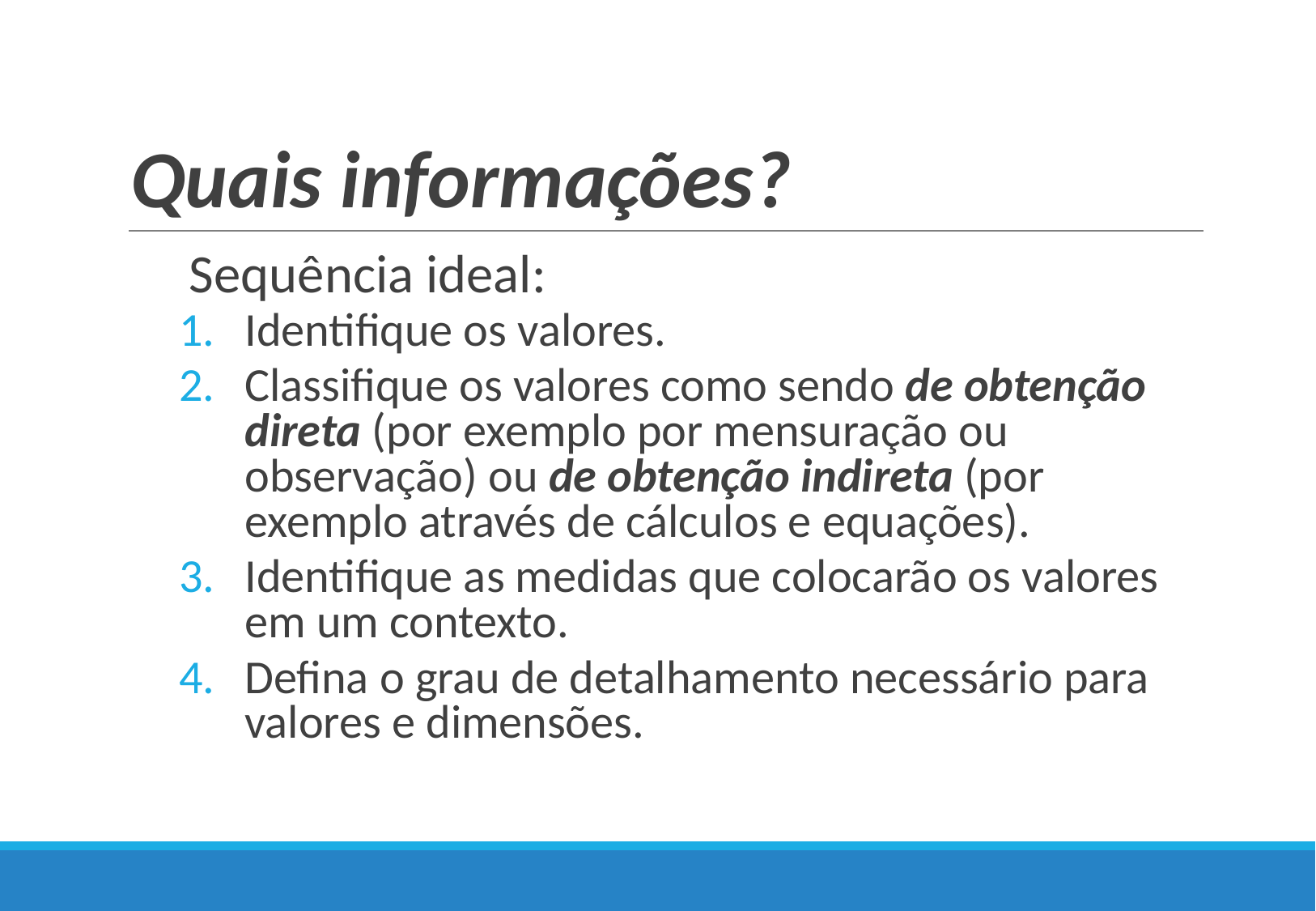

# Quais informações?
Sequência ideal:
Identifique os valores.
Classifique os valores como sendo de obtenção direta (por exemplo por mensuração ou observação) ou de obtenção indireta (por exemplo através de cálculos e equações).
Identifique as medidas que colocarão os valores em um contexto.
Defina o grau de detalhamento necessário para valores e dimensões.